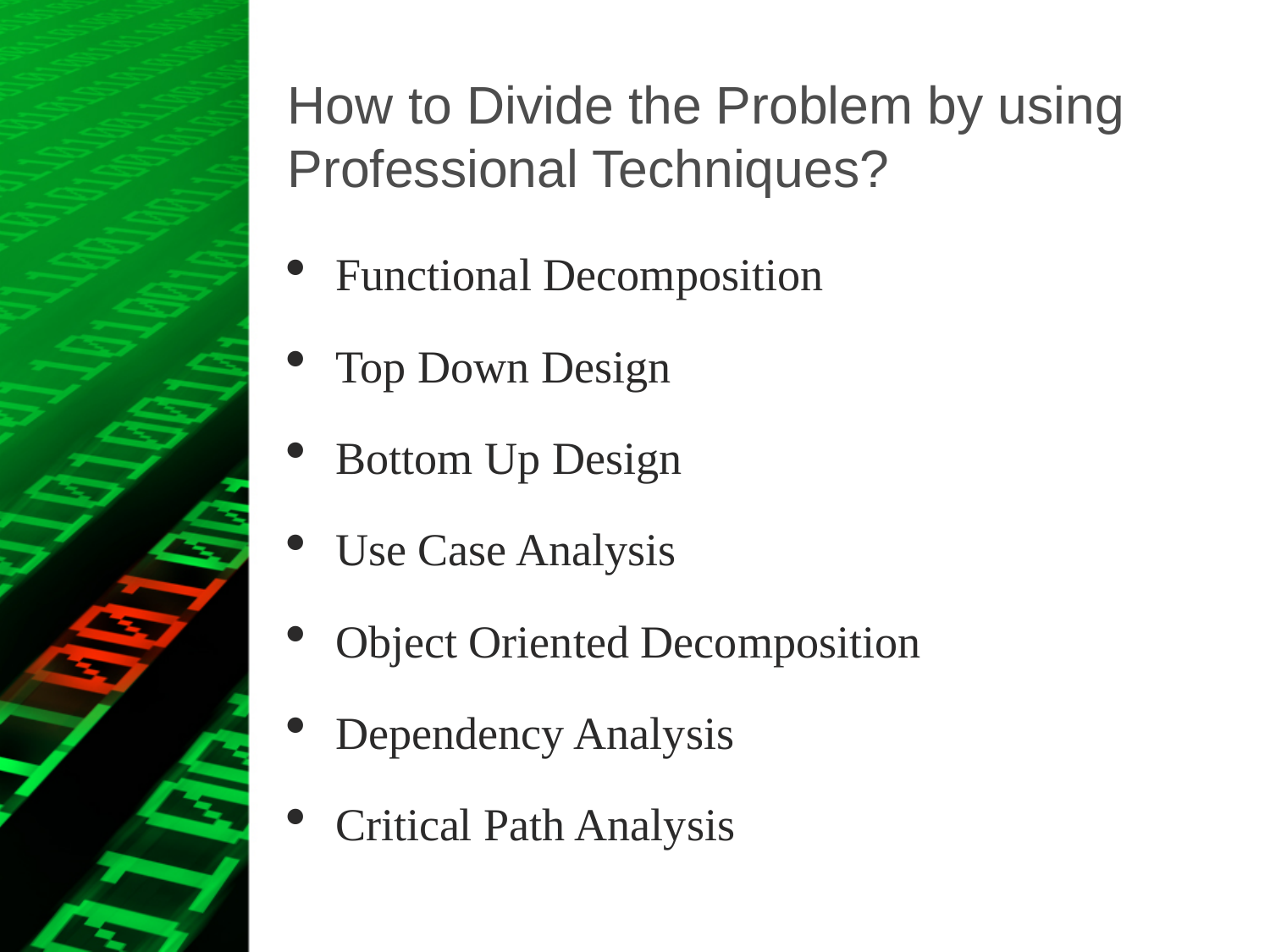

# How to Divide the Problem by using Professional Techniques?
Functional Decomposition
Top Down Design
Bottom Up Design
Use Case Analysis
Object Oriented Decomposition
Dependency Analysis
Critical Path Analysis